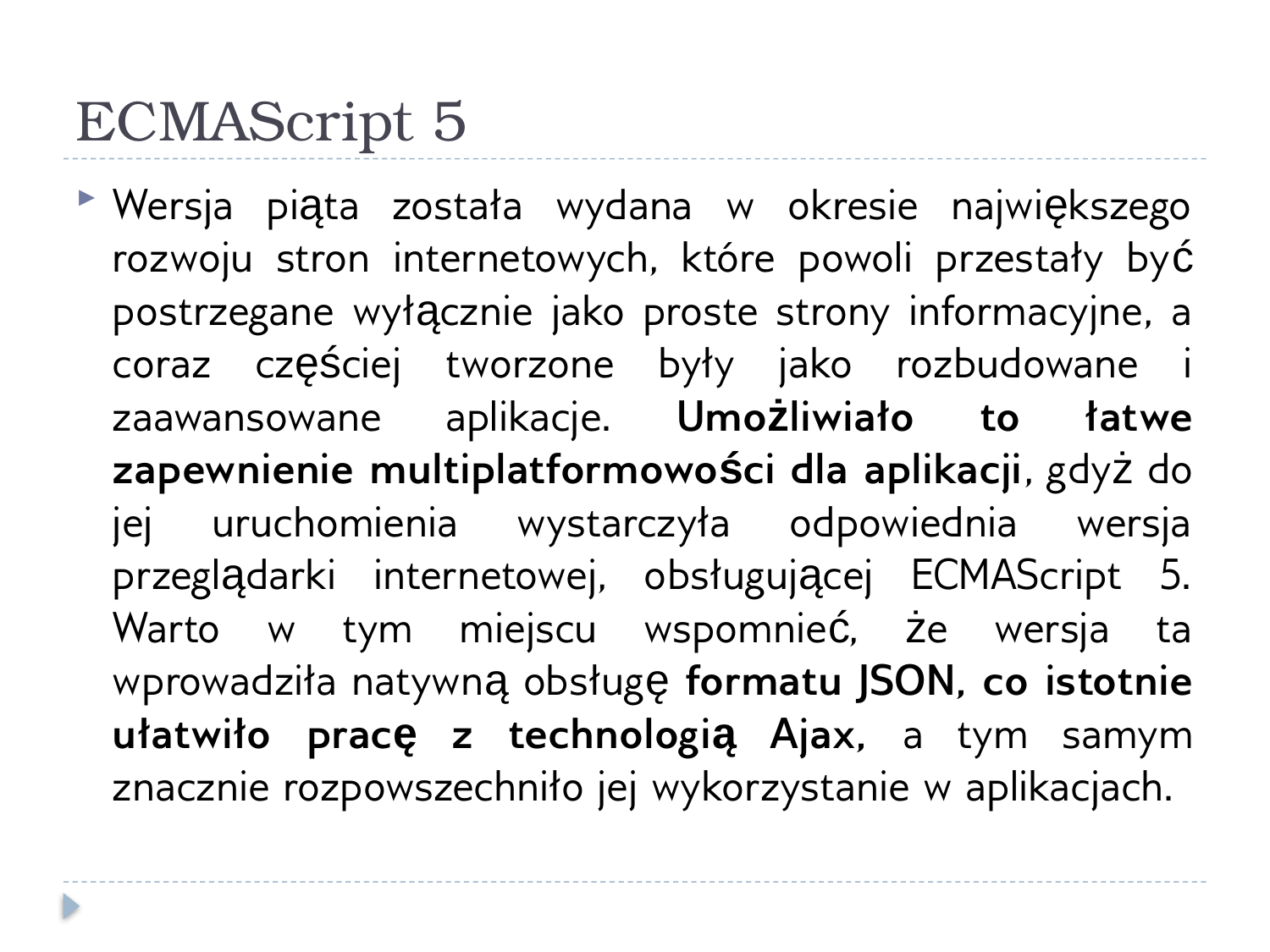

# ECMAScript 5
Wersja piąta została wydana w okresie największego rozwoju stron internetowych, które powoli przestały być postrzegane wyłącznie jako proste strony informacyjne, a coraz częściej tworzone były jako rozbudowane i zaawansowane aplikacje. Umożliwiało to łatwe zapewnienie multiplatformowości dla aplikacji, gdyż do jej uruchomienia wystarczyła odpowiednia wersja przeglądarki internetowej, obsługującej ECMAScript 5. Warto w tym miejscu wspomnieć, że wersja ta wprowadziła natywną obsługę formatu JSON, co istotnie ułatwiło pracę z technologią Ajax, a tym samym znacznie rozpowszechniło jej wykorzystanie w aplikacjach.